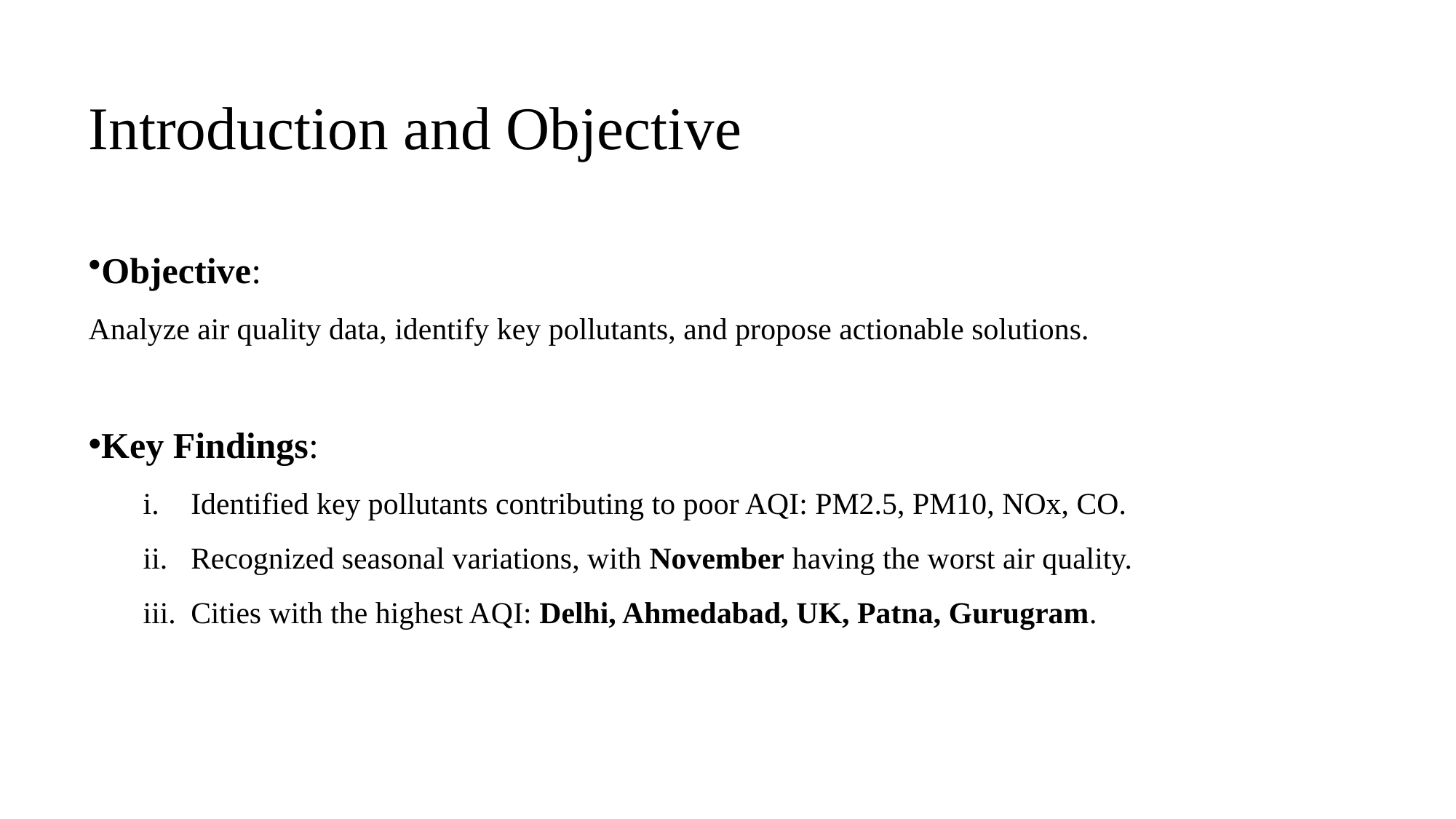

# Introduction and Objective
Objective:
Analyze air quality data, identify key pollutants, and propose actionable solutions.

Key Findings:
Identified key pollutants contributing to poor AQI: PM2.5, PM10, NOx, CO.
Recognized seasonal variations, with November having the worst air quality.
Cities with the highest AQI: Delhi, Ahmedabad, UK, Patna, Gurugram.